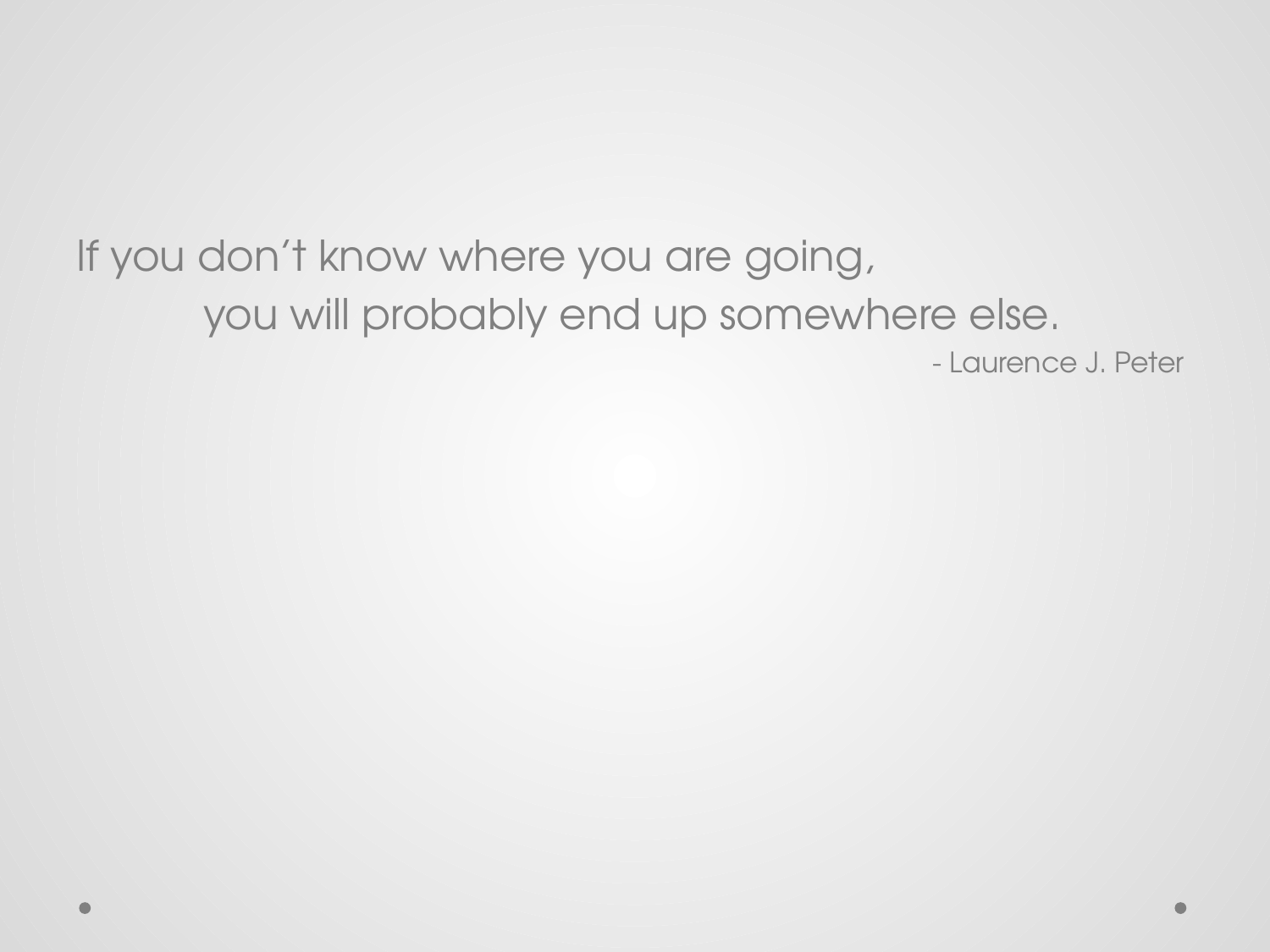

#
If you don’t know where you are going,
	you will probably end up somewhere else.
						            - Laurence J. Peter